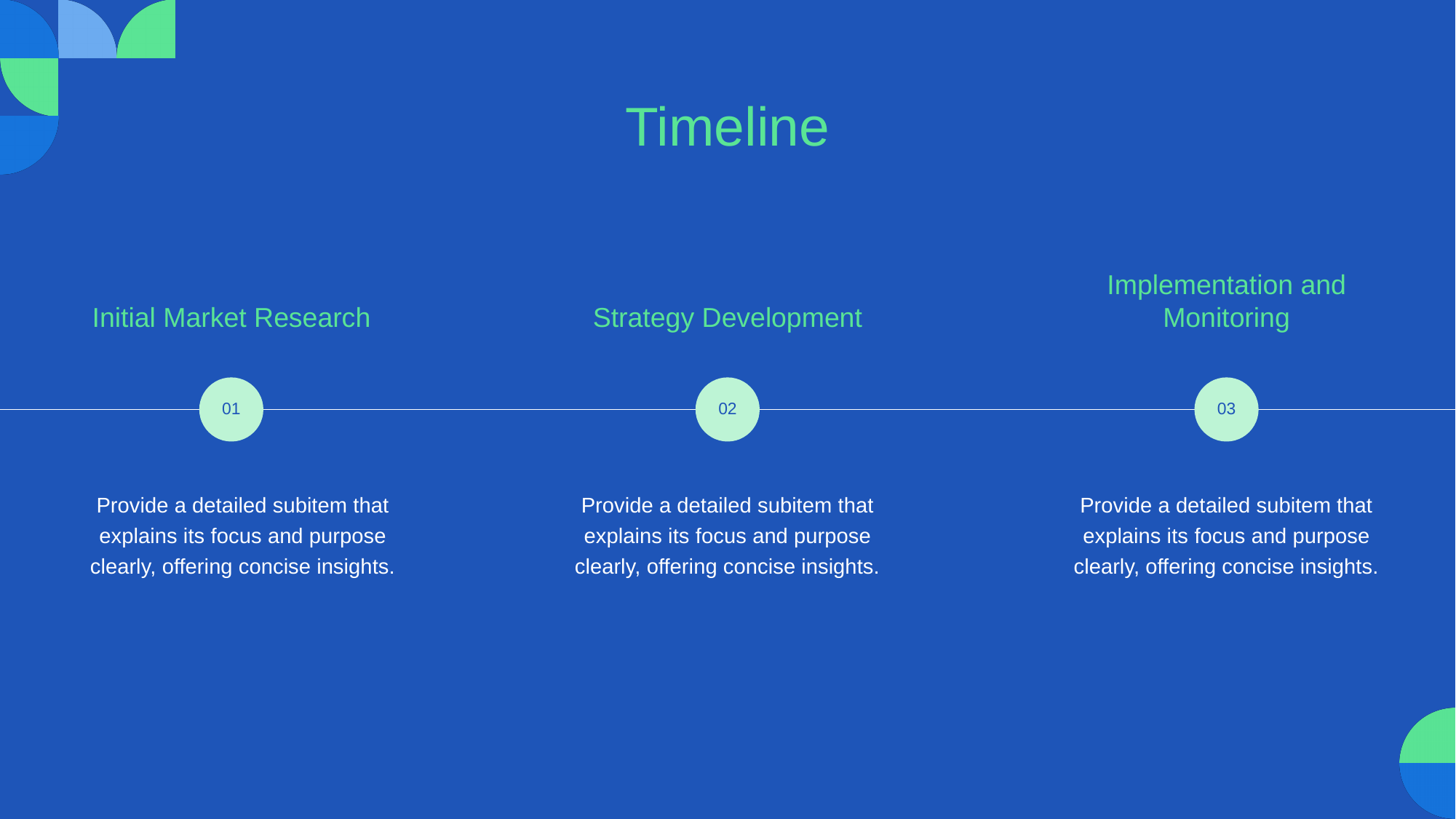

# Timeline
Initial Market Research
Strategy Development
Implementation and Monitoring
01
02
03
Provide a detailed subitem that explains its focus and purpose clearly, offering concise insights.
Provide a detailed subitem that explains its focus and purpose clearly, offering concise insights.
Provide a detailed subitem that explains its focus and purpose clearly, offering concise insights.